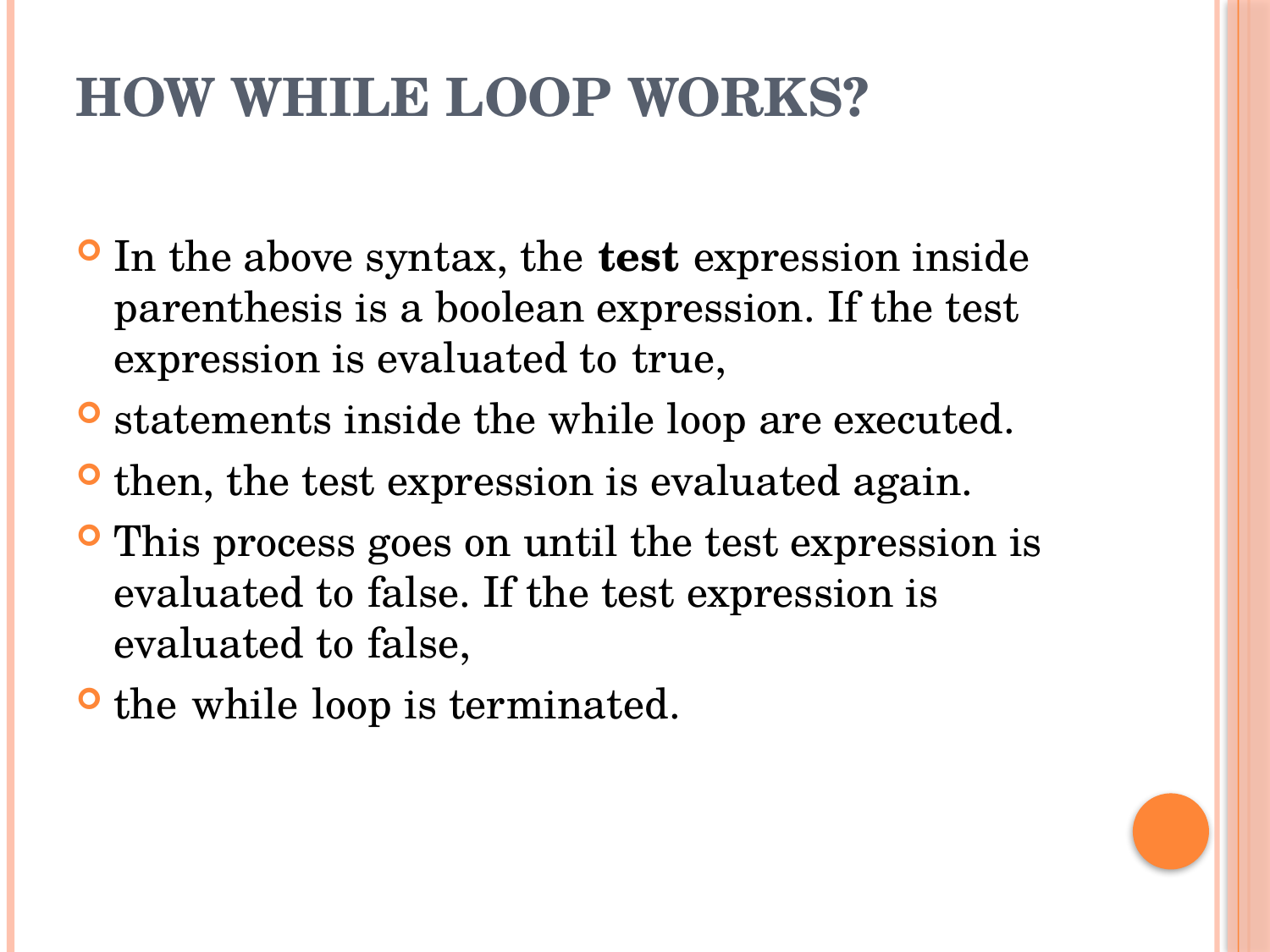

# How while loop works?
In the above syntax, the test expression inside parenthesis is a boolean expression. If the test expression is evaluated to true,
statements inside the while loop are executed.
then, the test expression is evaluated again.
This process goes on until the test expression is evaluated to false. If the test expression is evaluated to false,
the while loop is terminated.